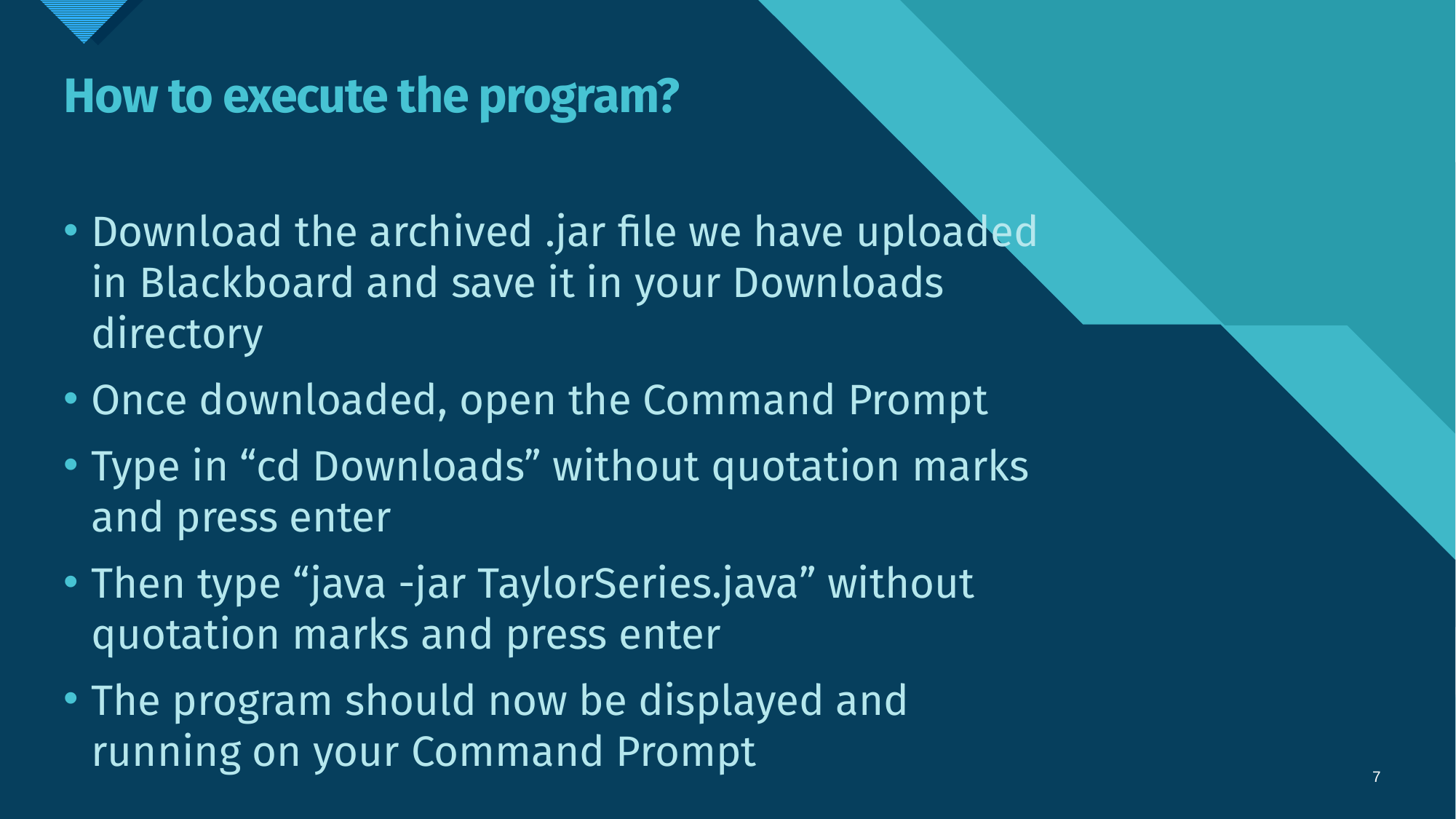

# How to execute the program?
Download the archived .jar file we have uploaded in Blackboard and save it in your Downloads directory
Once downloaded, open the Command Prompt
Type in “cd Downloads” without quotation marks and press enter
Then type “java -jar TaylorSeries.java” without quotation marks and press enter
The program should now be displayed and running on your Command Prompt
7